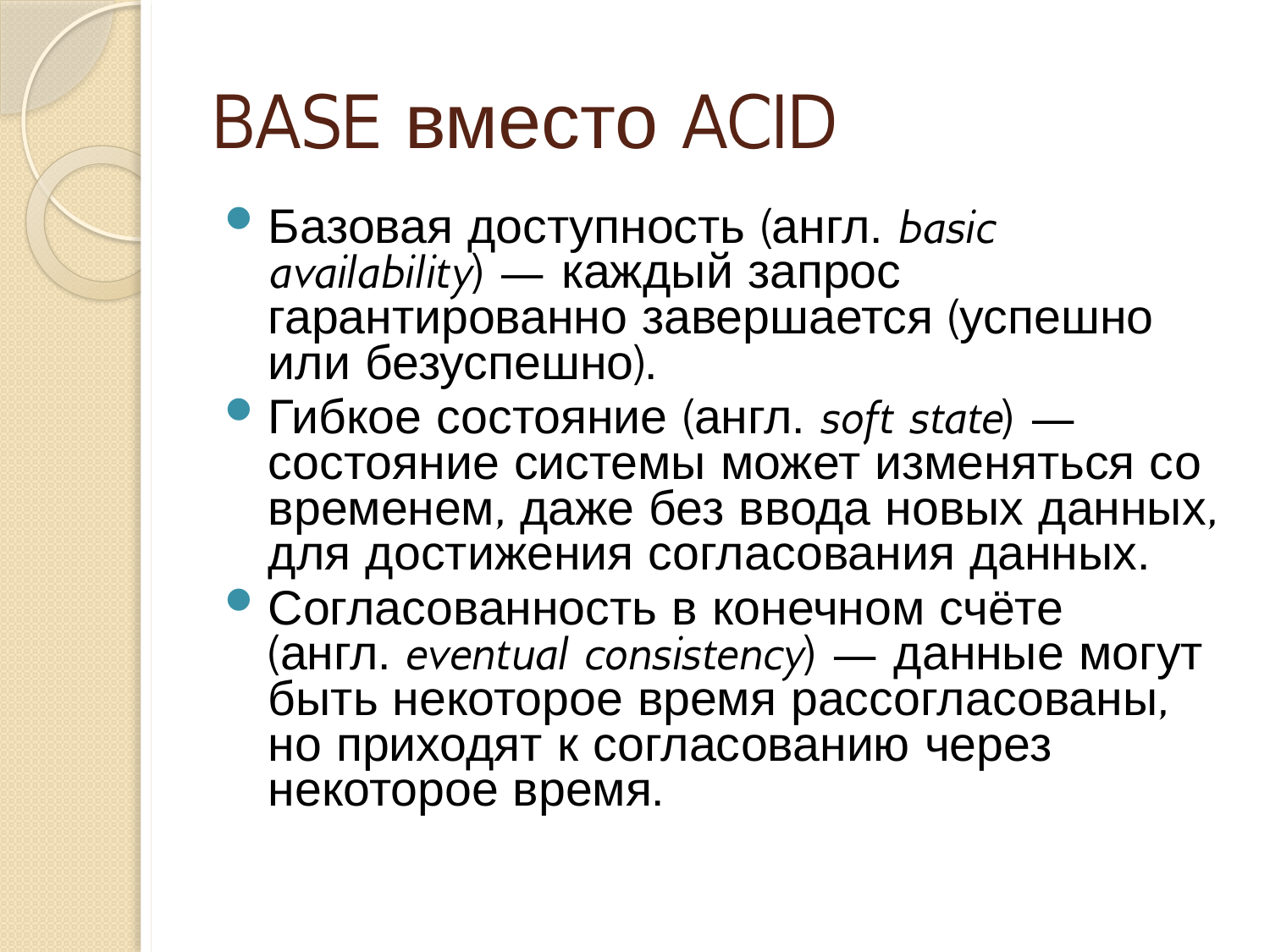

# BASE вместо ACID
Базовая доступность (англ. basic availability) — каждый запрос гарантированно завершается (успешно или безуспешно).
Гибкое состояние (англ. soft state) — состояние системы может изменяться со временем, даже без ввода новых данных, для достижения согласования данных.
Согласованность в конечном счёте (англ. eventual consistency) — данные могут быть некоторое время рассогласованы, но приходят к согласованию через некоторое время.